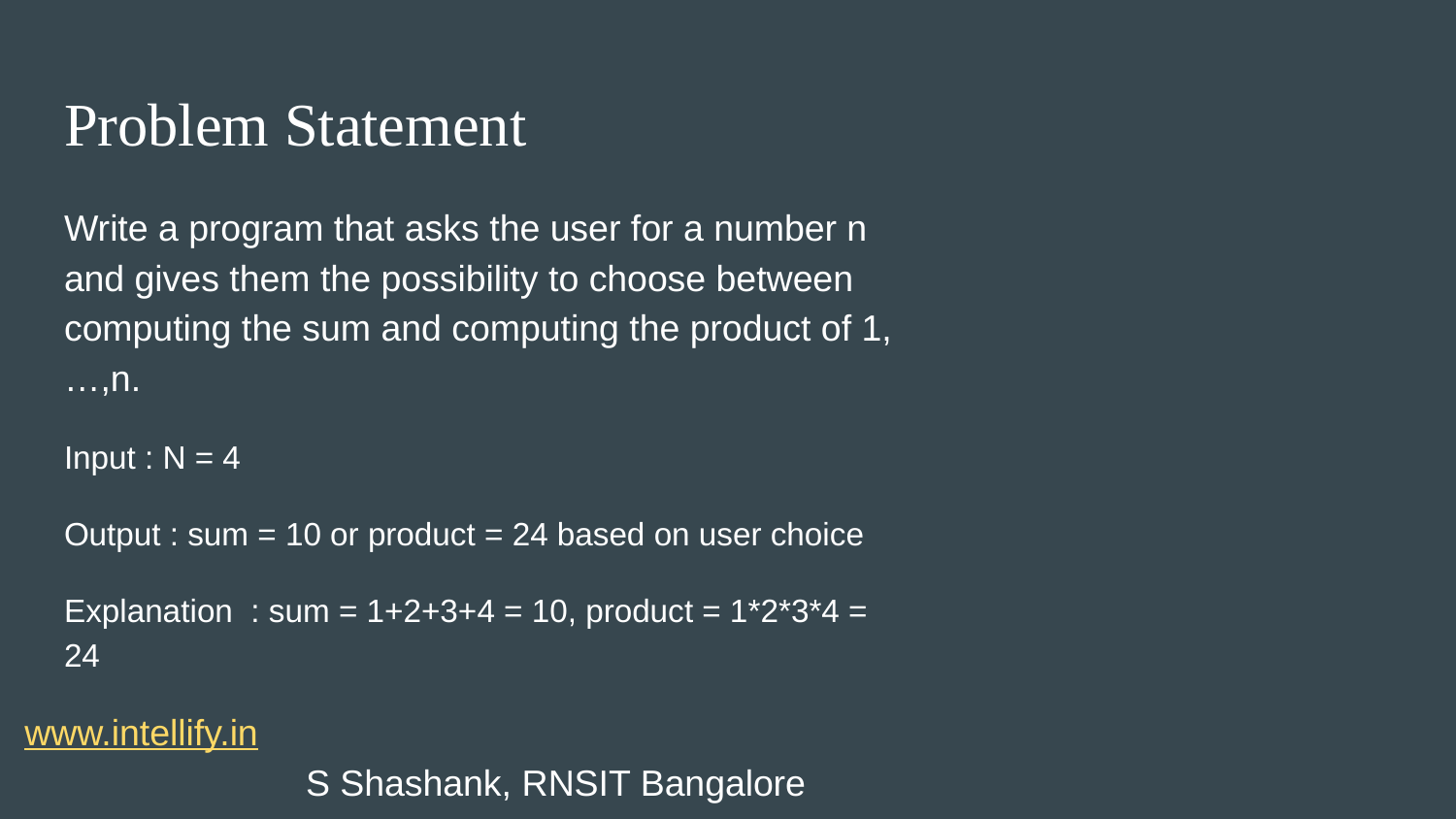

Problem Statement
Write a program that asks the user for a number n and gives them the possibility to choose between computing the sum and computing the product of 1,…,n.
Input : N = 4
Output : sum = 10 or product = 24 based on user choice
Explanation  : sum = 1+2+3+4 = 10, product = 1*2*3*4 = 24

5
35
22
25
15
 www.intellify.in							   			S Shashank, RNSIT Bangalore